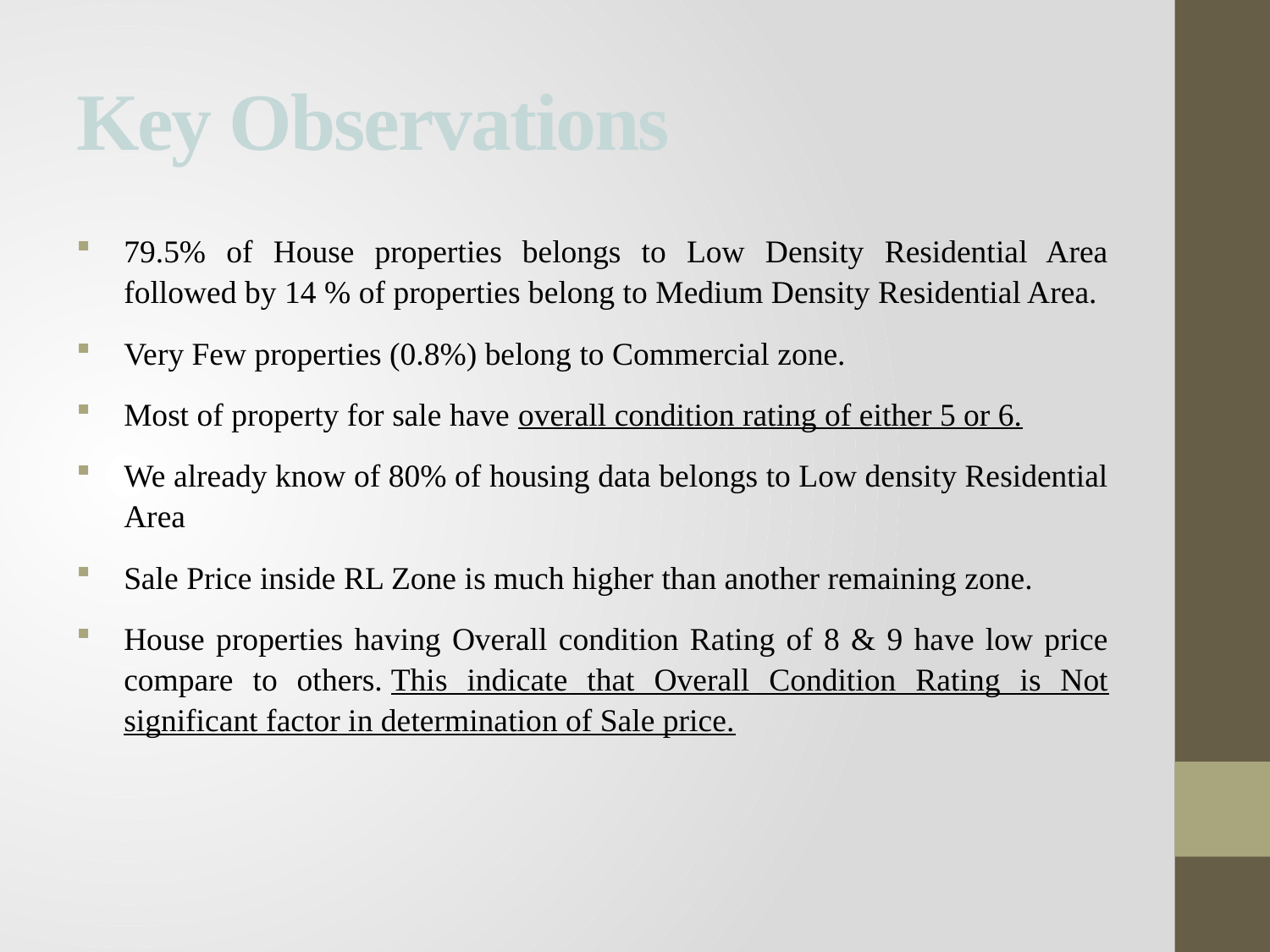

# Key Observations
79.5% of House properties belongs to Low Density Residential Area followed by 14 % of properties belong to Medium Density Residential Area.
Very Few properties (0.8%) belong to Commercial zone.
Most of property for sale have overall condition rating of either 5 or 6.
We already know of 80% of housing data belongs to Low density Residential Area
Sale Price inside RL Zone is much higher than another remaining zone.
House properties having Overall condition Rating of 8 & 9 have low price compare to others. This indicate that Overall Condition Rating is Not significant factor in determination of Sale price.